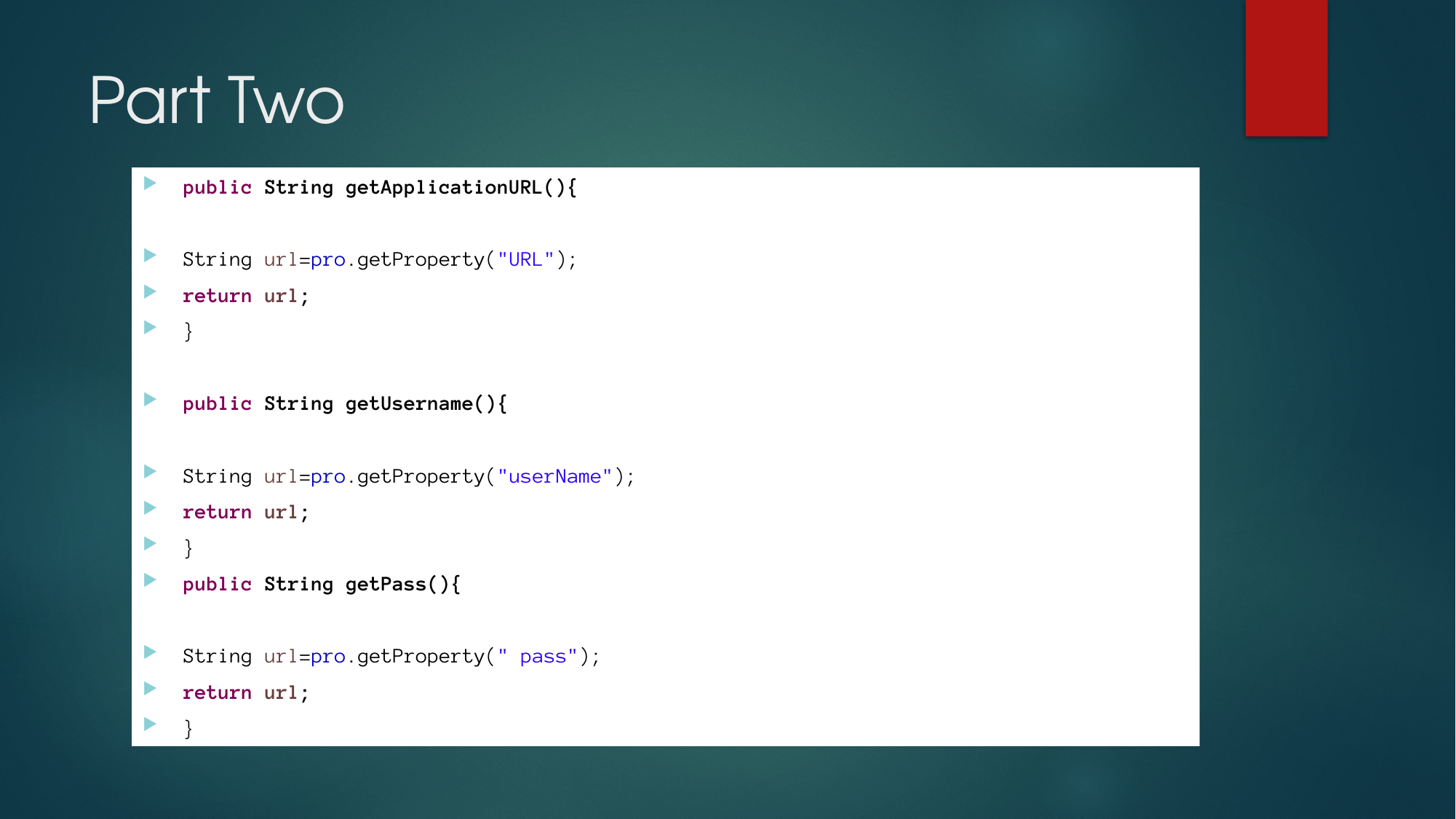

# Part Two
public String getApplicationURL(){

String url=pro.getProperty("URL");
return url;
}

public String getUsername(){

String url=pro.getProperty("userName");
return url;
}
public String getPass(){

String url=pro.getProperty(" pass");
return url;
}